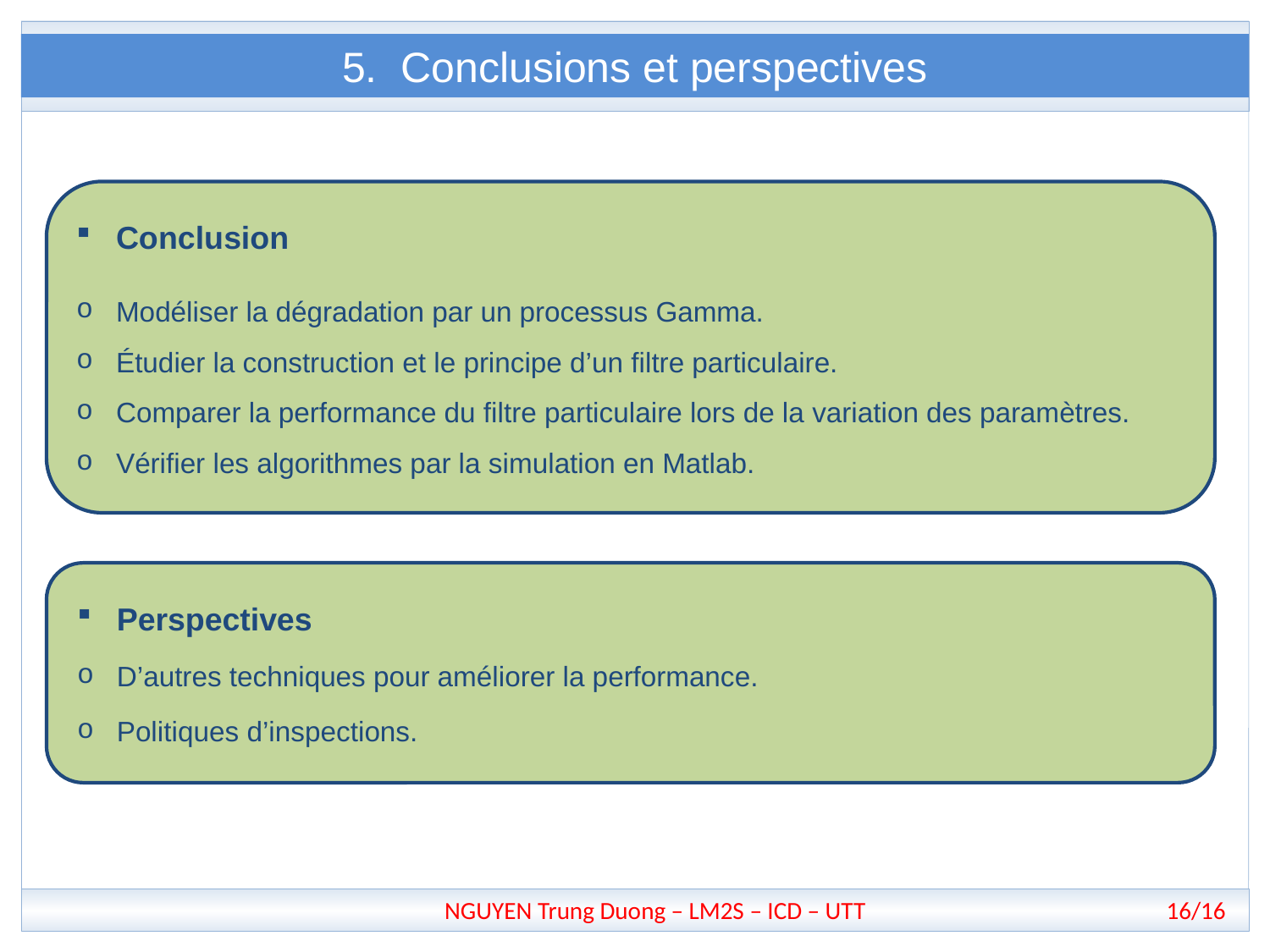

5.  Conclusions et perspectives

Conclusion

Modéliser la dégradation par un processus Gamma.
Étudier la construction et le principe d’un filtre particulaire.
Comparer la performance du filtre particulaire lors de la variation des paramètres.
Vérifier les algorithmes par la simulation en Matlab.

Perspectives​

D’autres techniques pour améliorer la performance.​

Politiques d’inspections.
16/16